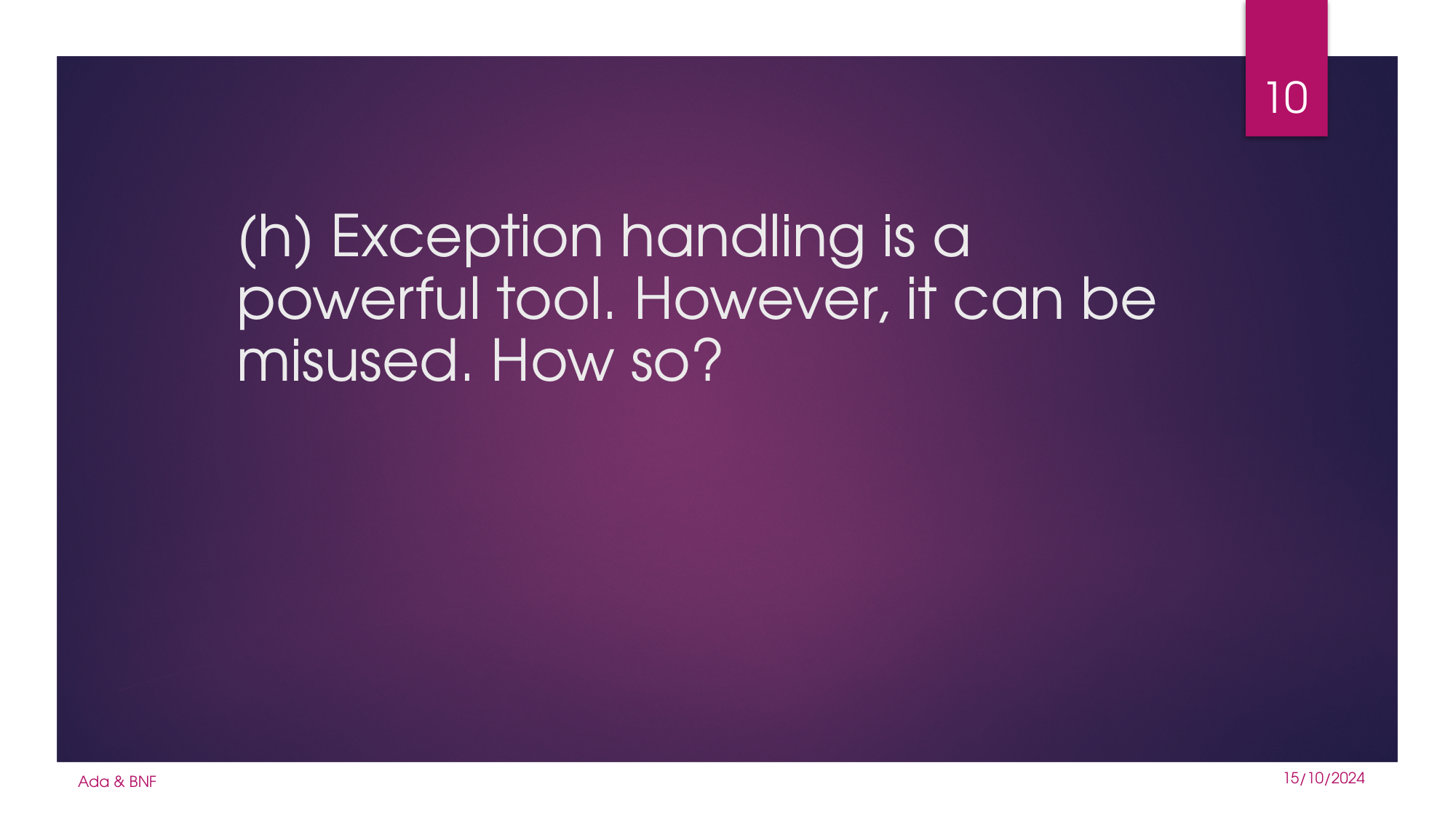

10
# (h) Exception handling is a powerful tool. However, it can be misused. How so?
Ada & BNF
15/10/2024